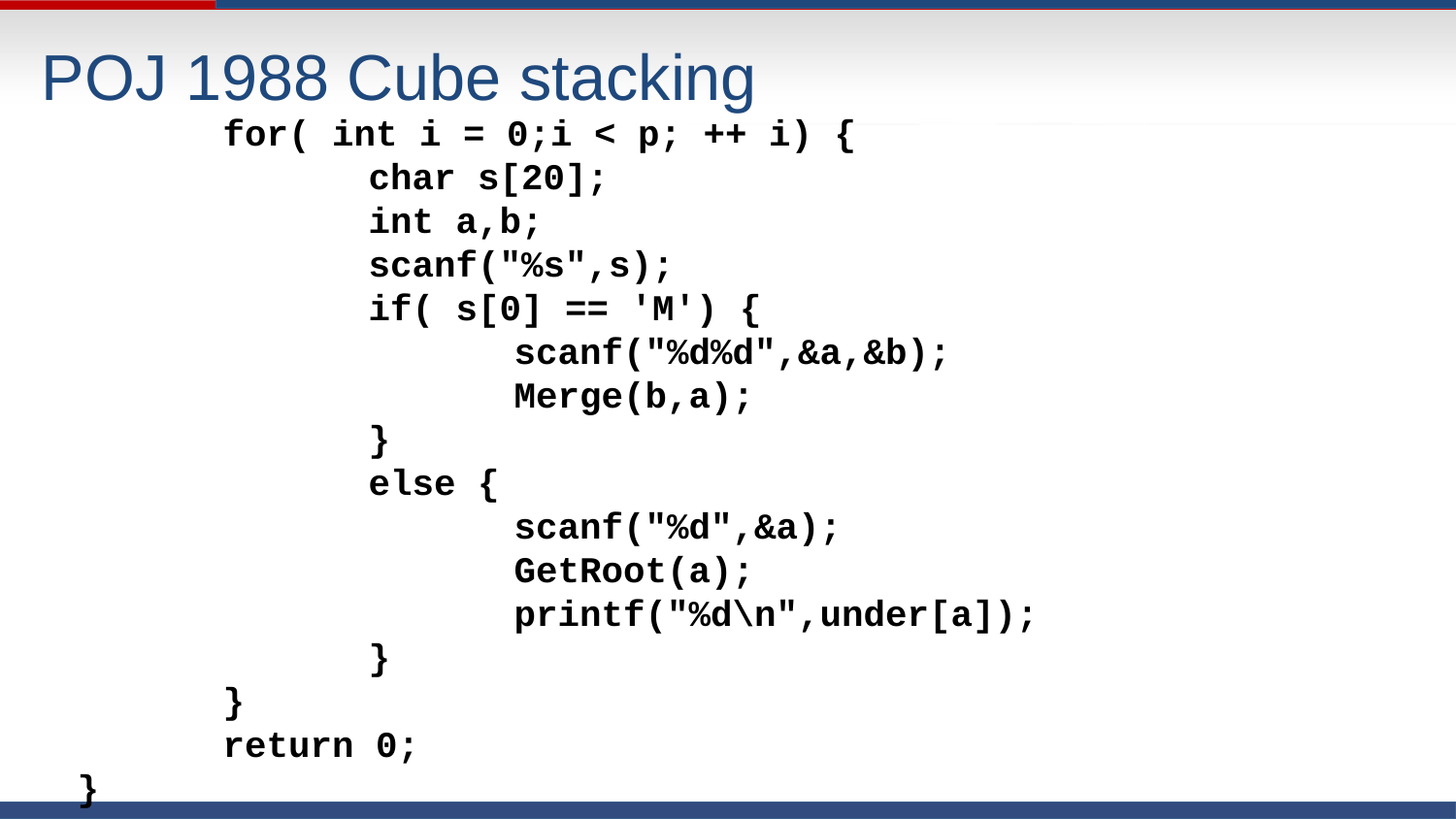

# POJ 1988 Cube stacking
	for( int i = 0;i < p; ++ i) {
		char s[20];
		int a,b;
		scanf("%s",s);
		if( s[0] == 'M') {
			scanf("%d%d",&a,&b);
			Merge(b,a);
		}
		else {
			scanf("%d",&a);
			GetRoot(a);
			printf("%d\n",under[a]);
		}
	}
	return 0;
}